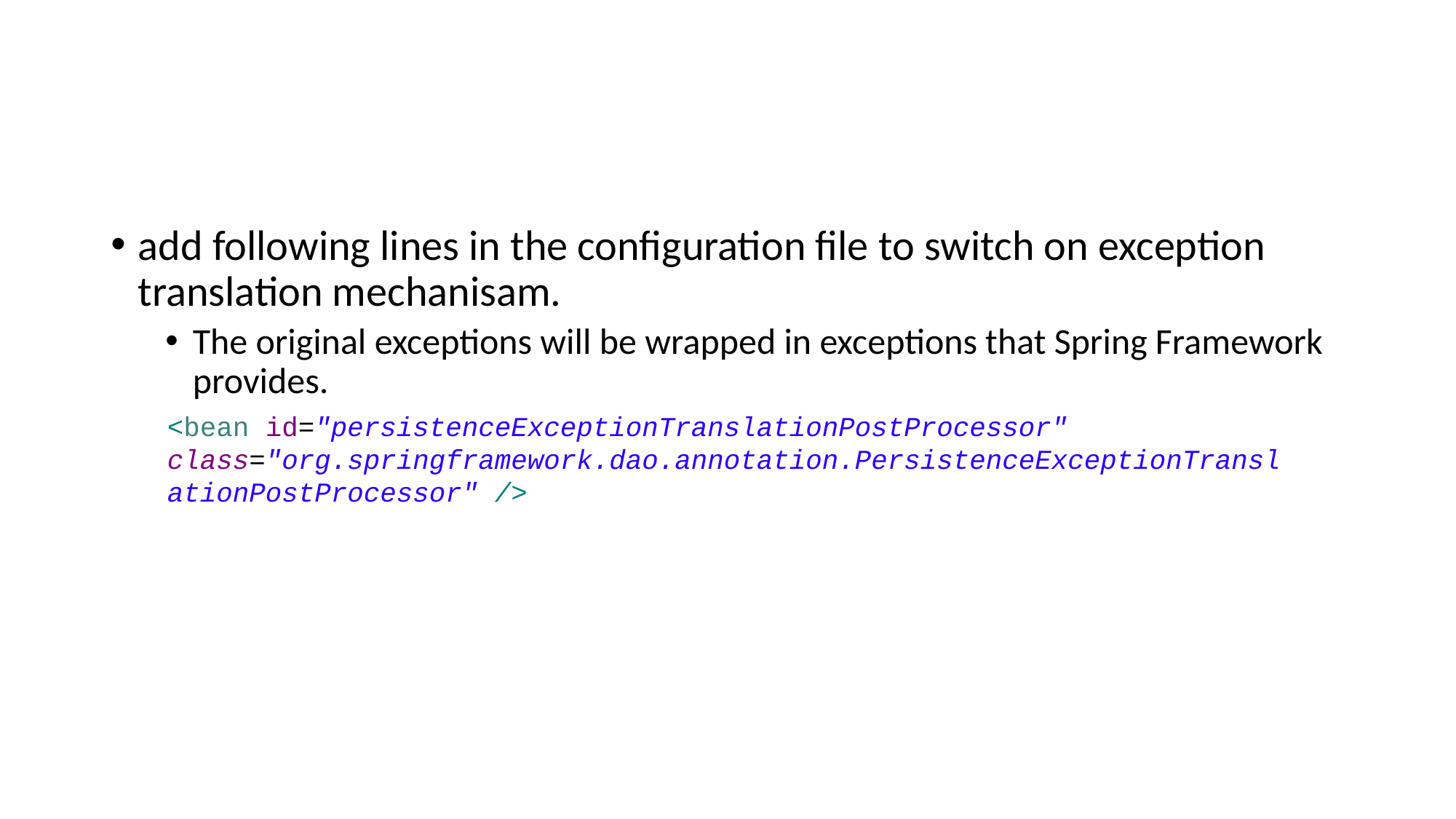

#
add following lines in the configuration file to switch on exception translation mechanisam.
The original exceptions will be wrapped in exceptions that Spring Framework provides.
<bean id="persistenceExceptionTranslationPostProcessor" class="org.springframework.dao.annotation.PersistenceExceptionTranslationPostProcessor" />